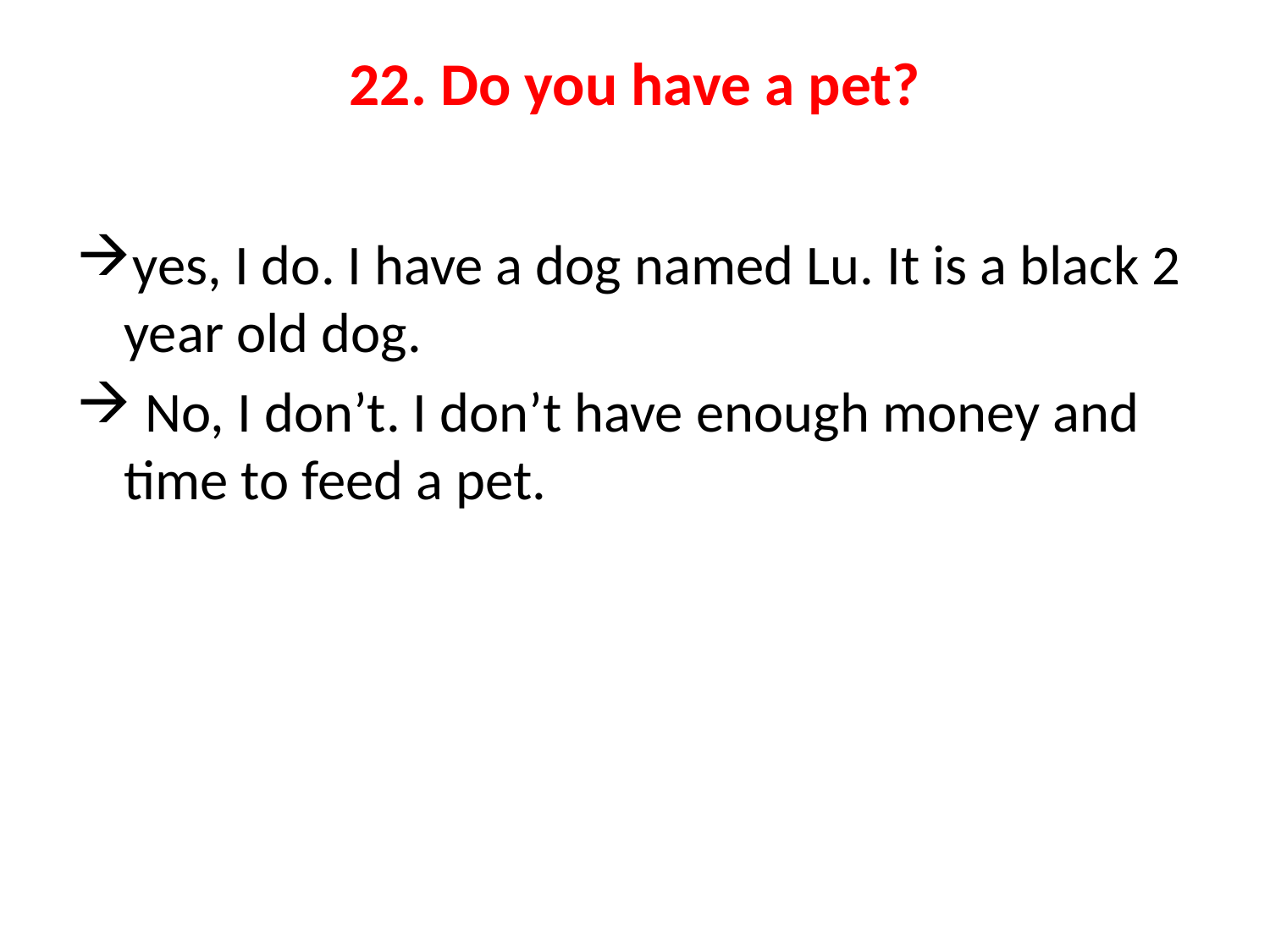

# 22. Do you have a pet?
yes, I do. I have a dog named Lu. It is a black 2 year old dog.
 No, I don’t. I don’t have enough money and time to feed a pet.